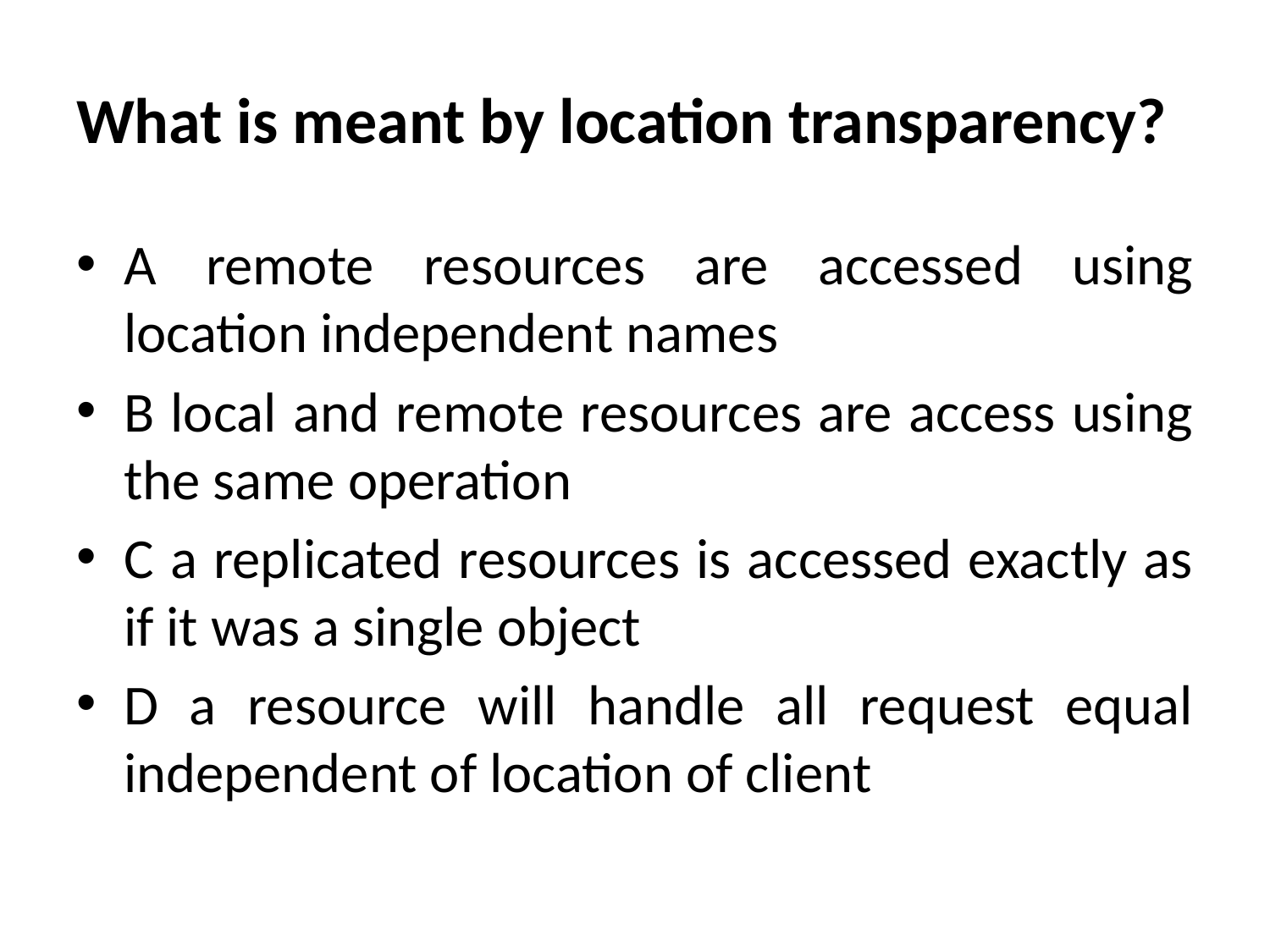

# What is meant by location transparency?
A remote resources are accessed using location independent names
B local and remote resources are access using the same operation
C a replicated resources is accessed exactly as if it was a single object
D a resource will handle all request equal independent of location of client